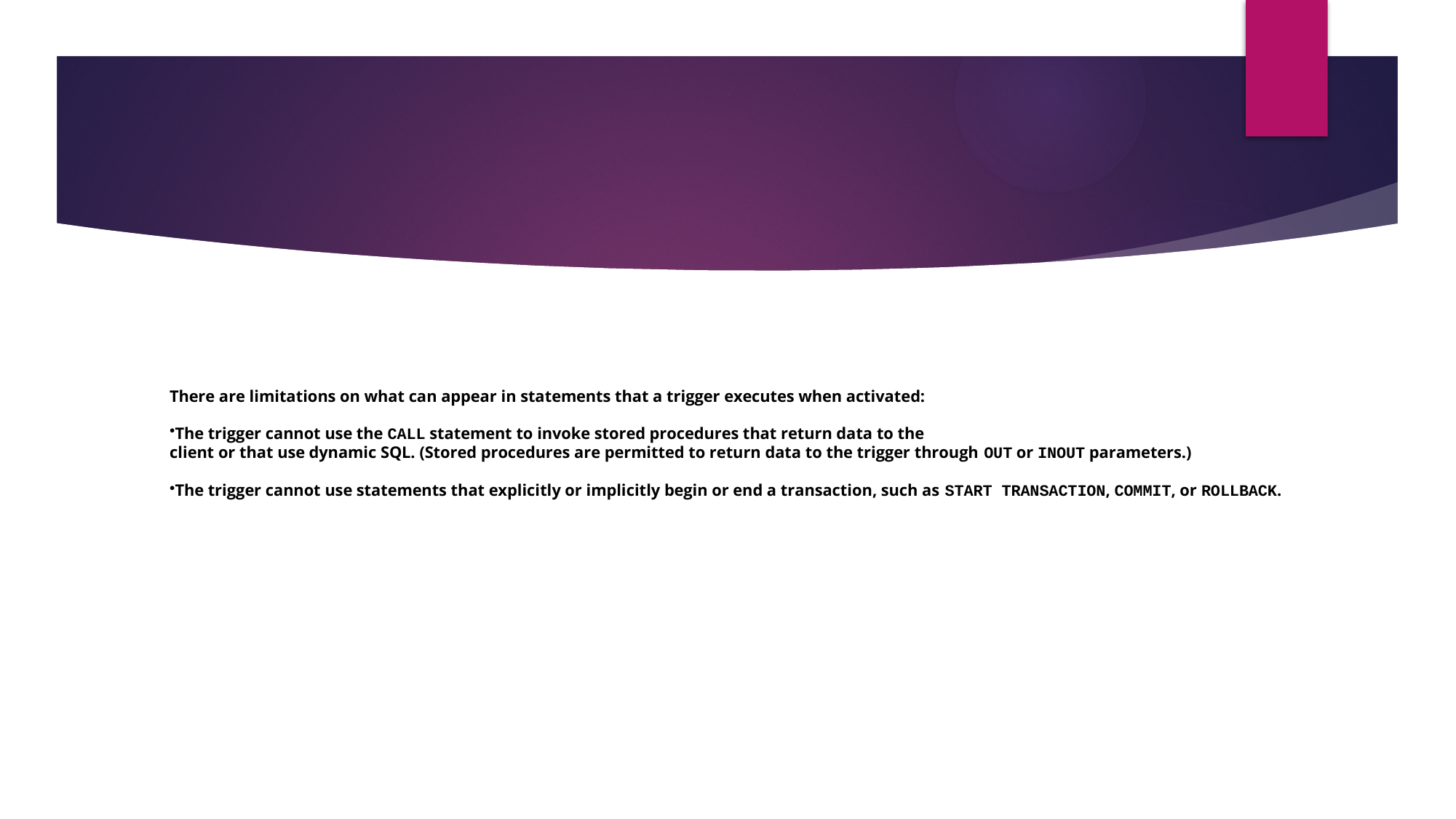

#
There are limitations on what can appear in statements that a trigger executes when activated:

The trigger cannot use the CALL statement to invoke stored procedures that return data to the
client or that use dynamic SQL. (Stored procedures are permitted to return data to the trigger through OUT or INOUT parameters.)

The trigger cannot use statements that explicitly or implicitly begin or end a transaction, such as START TRANSACTION, COMMIT, or ROLLBACK.